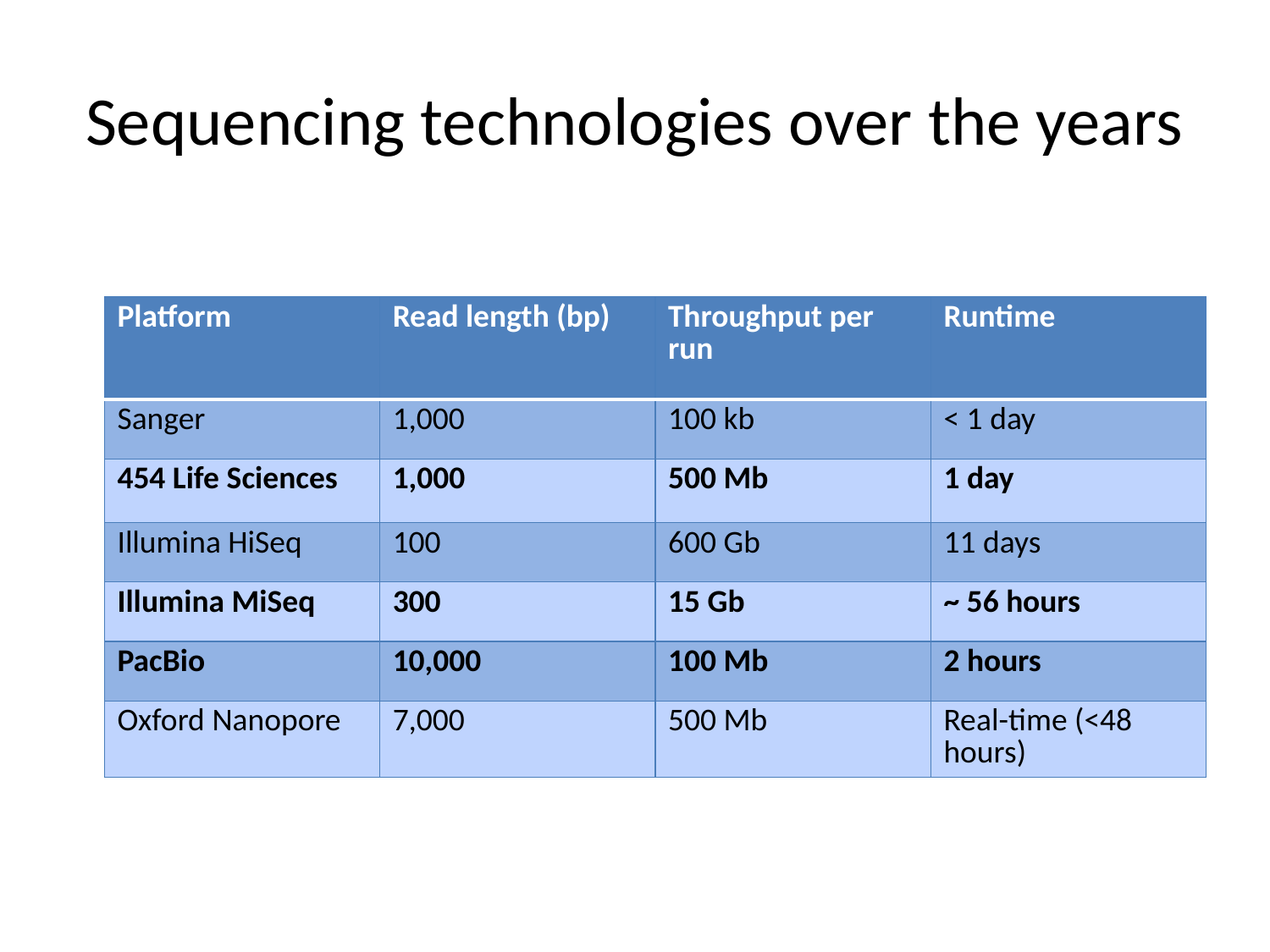

# Sequencing technologies over the years
| Platform | Read length (bp) | Throughput per run | Runtime |
| --- | --- | --- | --- |
| Sanger | 1,000 | 100 kb | < 1 day |
| 454 Life Sciences | 1,000 | 500 Mb | 1 day |
| Illumina HiSeq | 100 | 600 Gb | 11 days |
| Illumina MiSeq | 300 | 15 Gb | ~ 56 hours |
| PacBio | 10,000 | 100 Mb | 2 hours |
| Oxford Nanopore | 7,000 | 500 Mb | Real-time (<48 hours) |